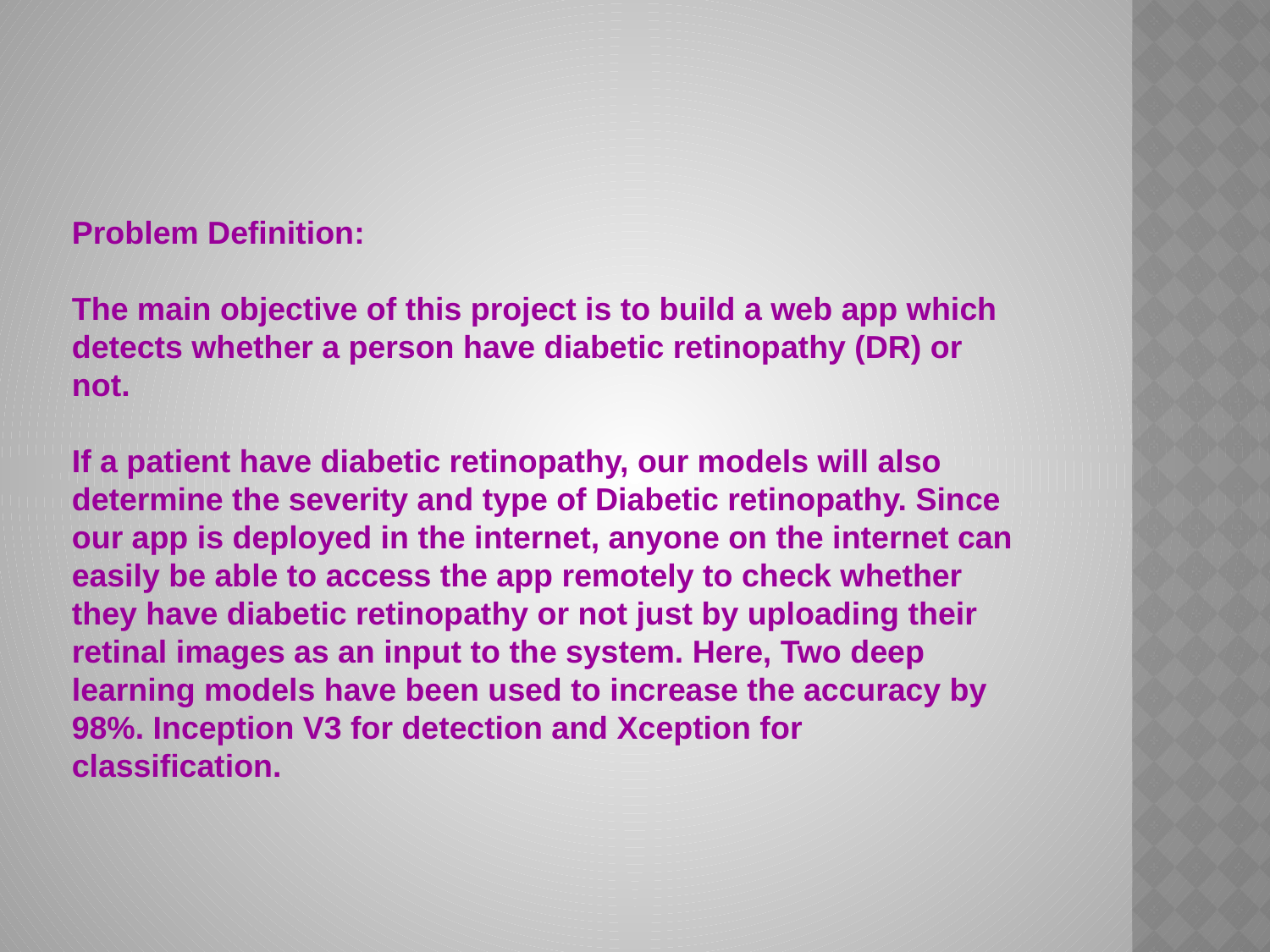

Problem Definition:

The main objective of this project is to build a web app which detects whether a person have diabetic retinopathy (DR) or not.

If a patient have diabetic retinopathy, our models will also determine the severity and type of Diabetic retinopathy. Since our app is deployed in the internet, anyone on the internet can easily be able to access the app remotely to check whether they have diabetic retinopathy or not just by uploading their retinal images as an input to the system. Here, Two deep learning models have been used to increase the accuracy by 98%. Inception V3 for detection and Xception for classification.